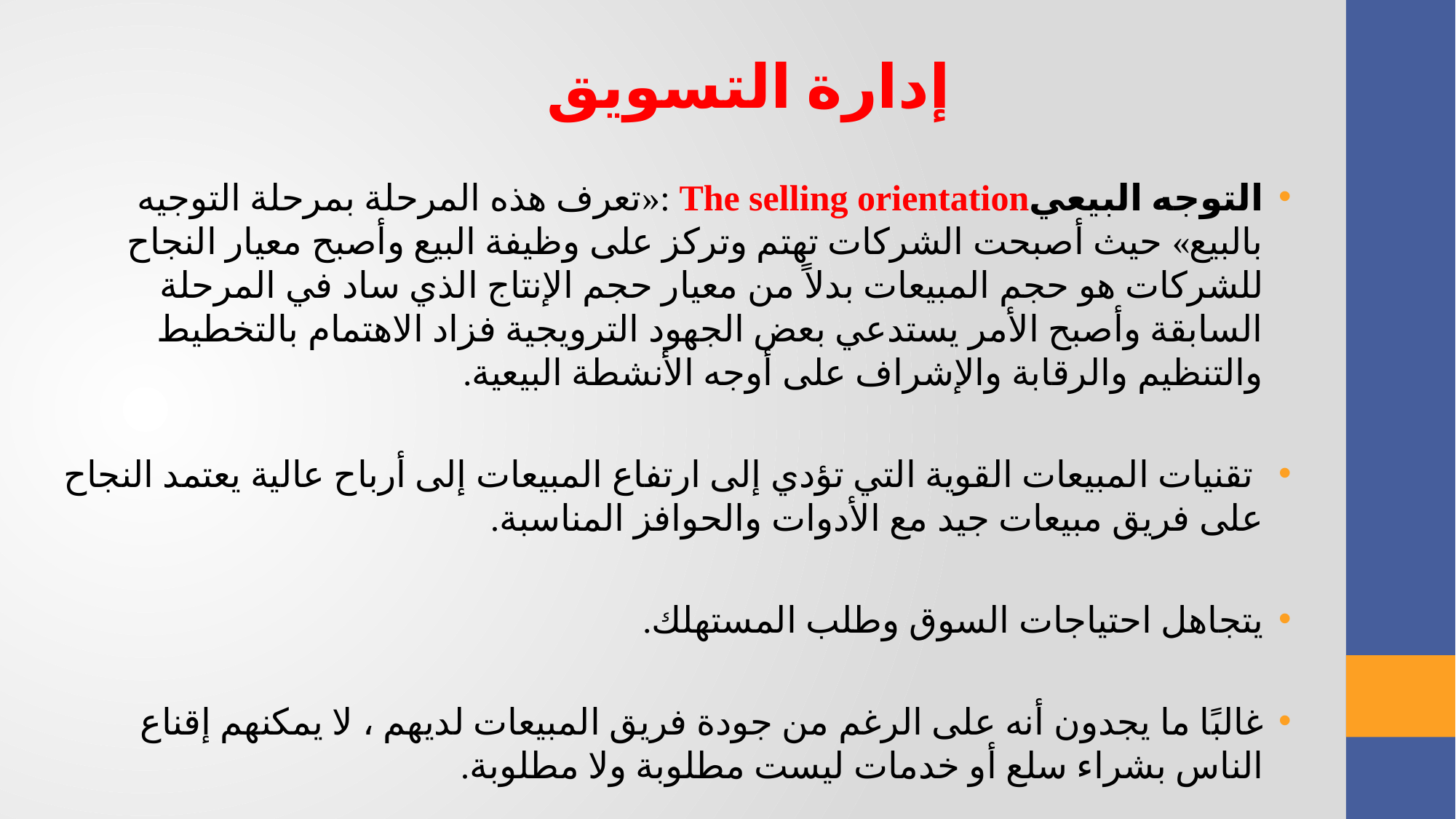

إدارة التسويق
التوجه البيعيThe selling orientation :«تعرف هذه المرحلة بمرحلة التوجيه بالبيع» حيث أصبحت الشركات تهتم وتركز على وظيفة البيع وأصبح معيار النجاح للشركات هو حجم المبيعات بدلاً من معيار حجم الإنتاج الذي ساد في المرحلة السابقة وأصبح الأمر يستدعي بعض الجهود الترويجية فزاد الاهتمام بالتخطيط والتنظيم والرقابة والإشراف على أوجه الأنشطة البيعية.

 تقنيات المبيعات القوية التي تؤدي إلى ارتفاع المبيعات إلى أرباح عالية يعتمد النجاح على فريق مبيعات جيد مع الأدوات والحوافز المناسبة.

يتجاهل احتياجات السوق وطلب المستهلك.

غالبًا ما يجدون أنه على الرغم من جودة فريق المبيعات لديهم ، لا يمكنهم إقناع الناس بشراء سلع أو خدمات ليست مطلوبة ولا مطلوبة.